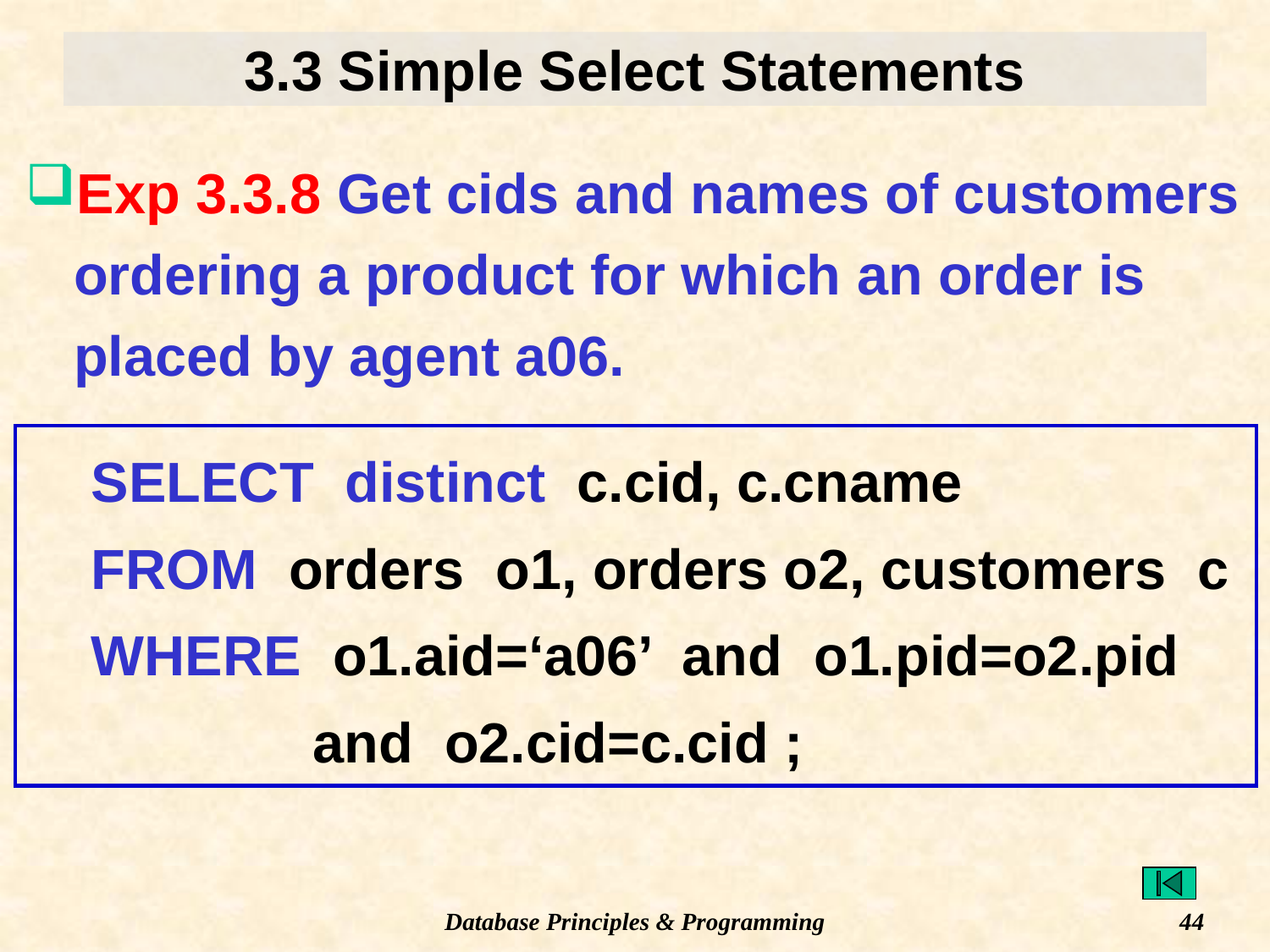

# 3.3 Simple Select Statements
Exp 3.3.8 Get cids and names of customers ordering a product for which an order is placed by agent a06.
SELECT  distinct  c.cid, c.cname
FROM  orders  o1, orders o2, customers  c
WHERE  o1.aid=‘a06’  and  o1.pid=o2.pid
  and  o2.cid=c.cid ;

Database Principles & Programming
44